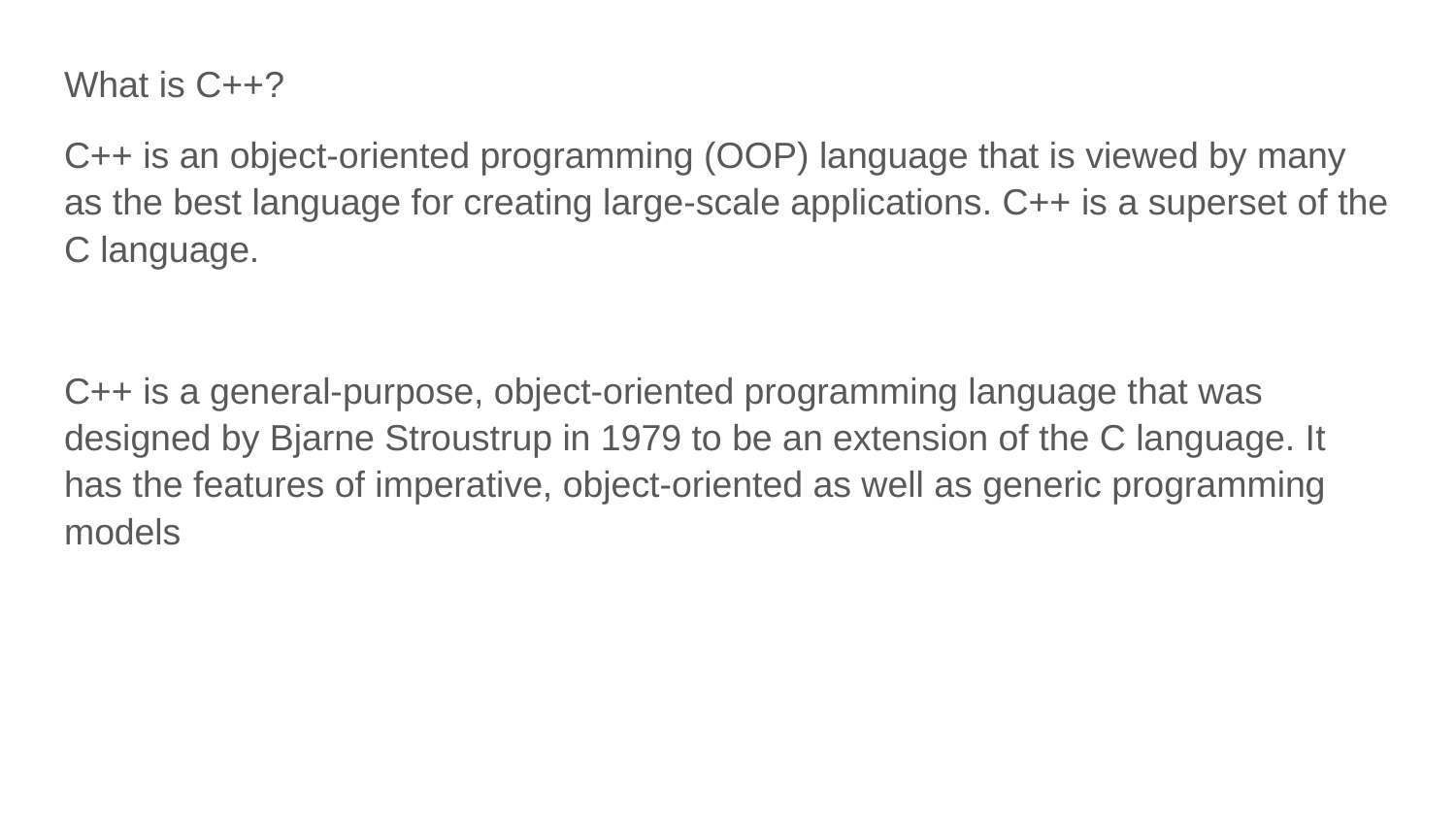

What is C++?
C++ is an object-oriented programming (OOP) language that is viewed by many as the best language for creating large-scale applications. C++ is a superset of the C language.

C++ is a general-purpose, object-oriented programming language that was designed by Bjarne Stroustrup in 1979 to be an extension of the C language. It has the features of imperative, object-oriented as well as generic programming models